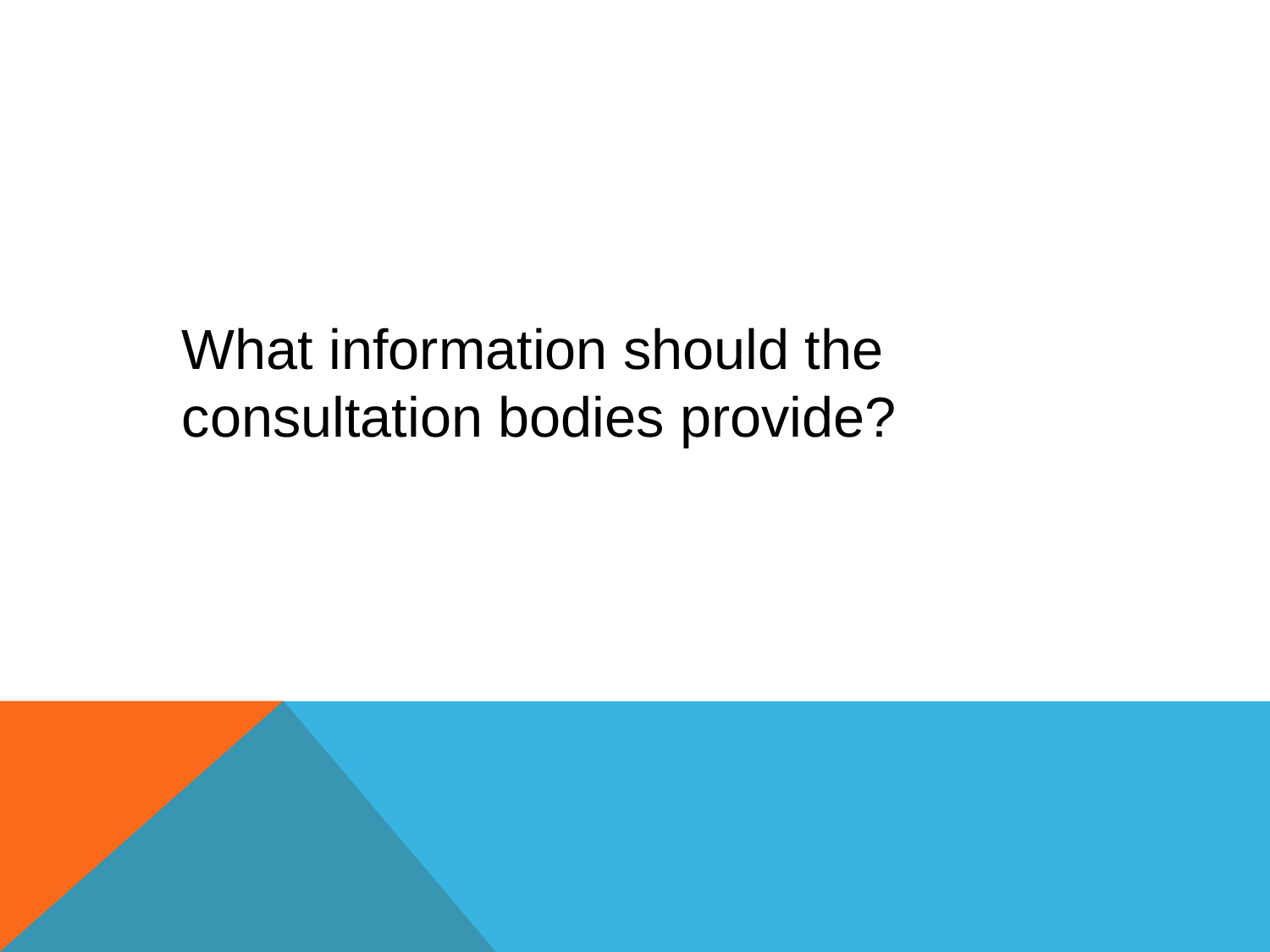

What information should the consultation bodies provide?